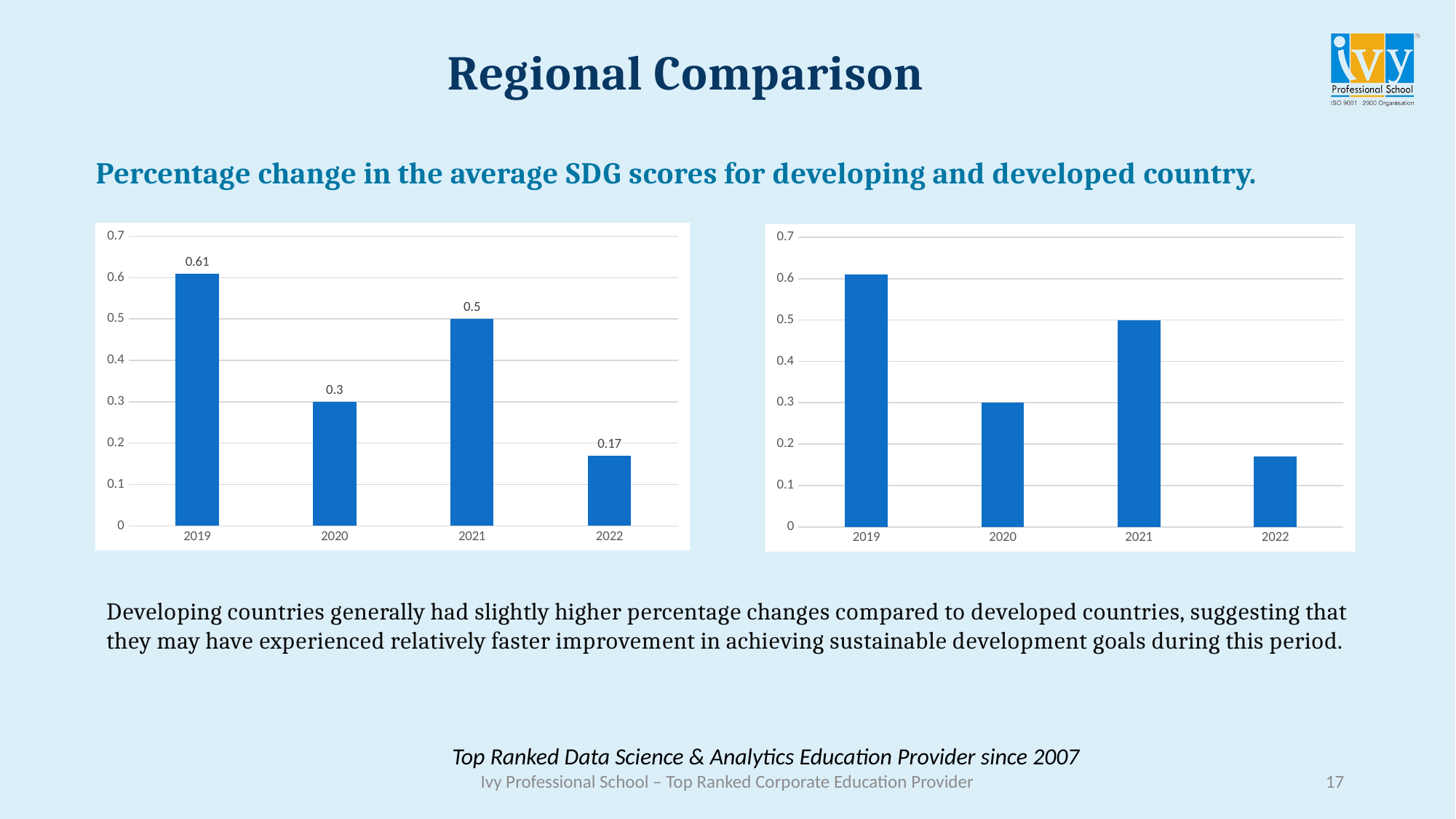

Regional Comparison
Percentage change in the average SDG scores for developing and developed country.

### Chart

| Category | percentage_change |
|---|---|
| 2019 | 0.61 |
| 2020 | 0.3 |
| 2021 | 0.5 |
| 2022 | 0.17 |

### Chart

| Category | percentage_change |
|---|---|
| 2019 | 0.61 |
| 2020 | 0.3 |
| 2021 | 0.5 |
| 2022 | 0.17 |
Developing countries generally had slightly higher percentage changes compared to developed countries, suggesting that they may have experienced relatively faster improvement in achieving sustainable development goals during this period.

Top Ranked Data Science & Analytics Education Provider since 2007

17